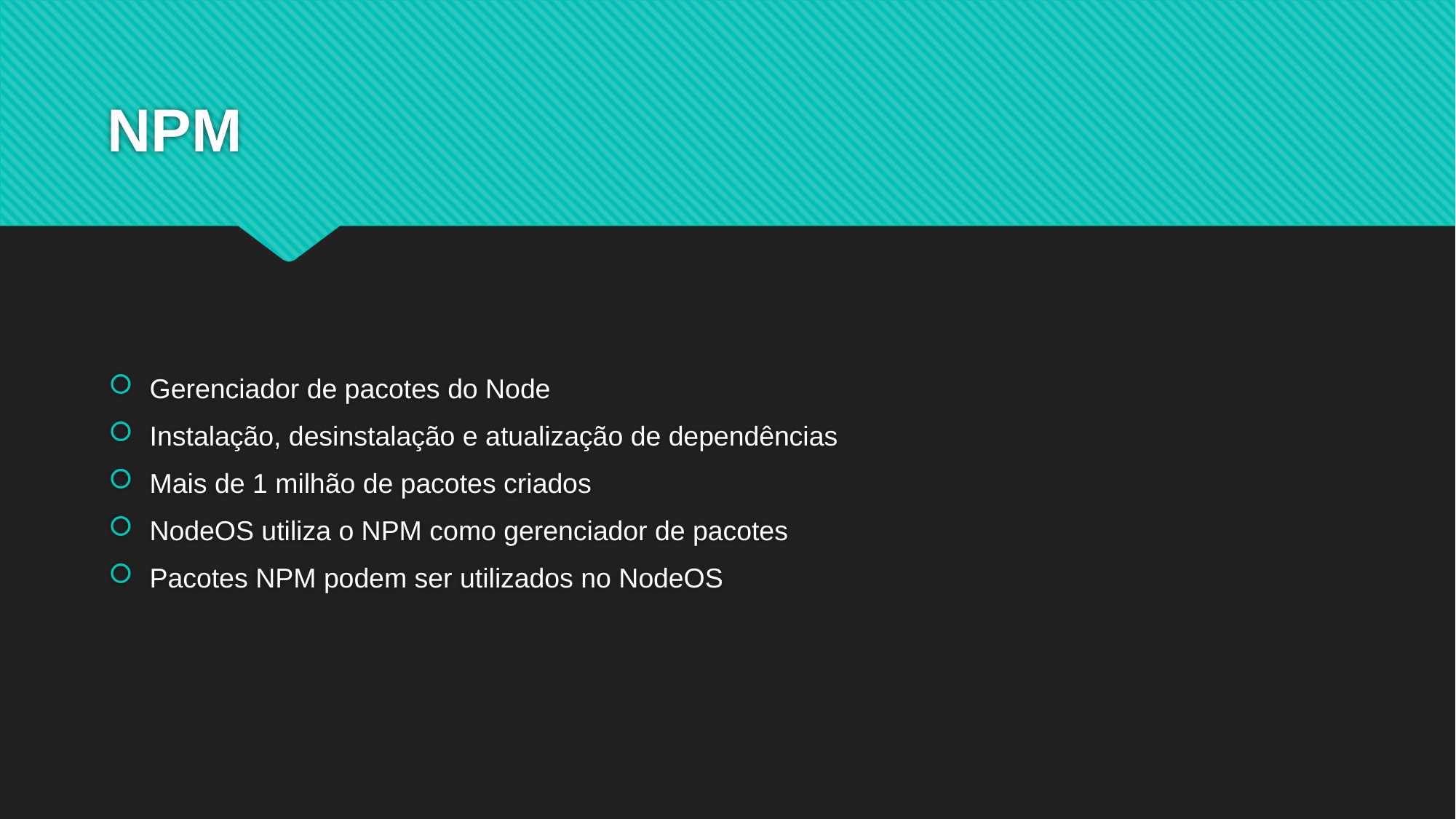

# NPM
Gerenciador de pacotes do Node
Instalação, desinstalação e atualização de dependências
Mais de 1 milhão de pacotes criados
NodeOS utiliza o NPM como gerenciador de pacotes
Pacotes NPM podem ser utilizados no NodeOS